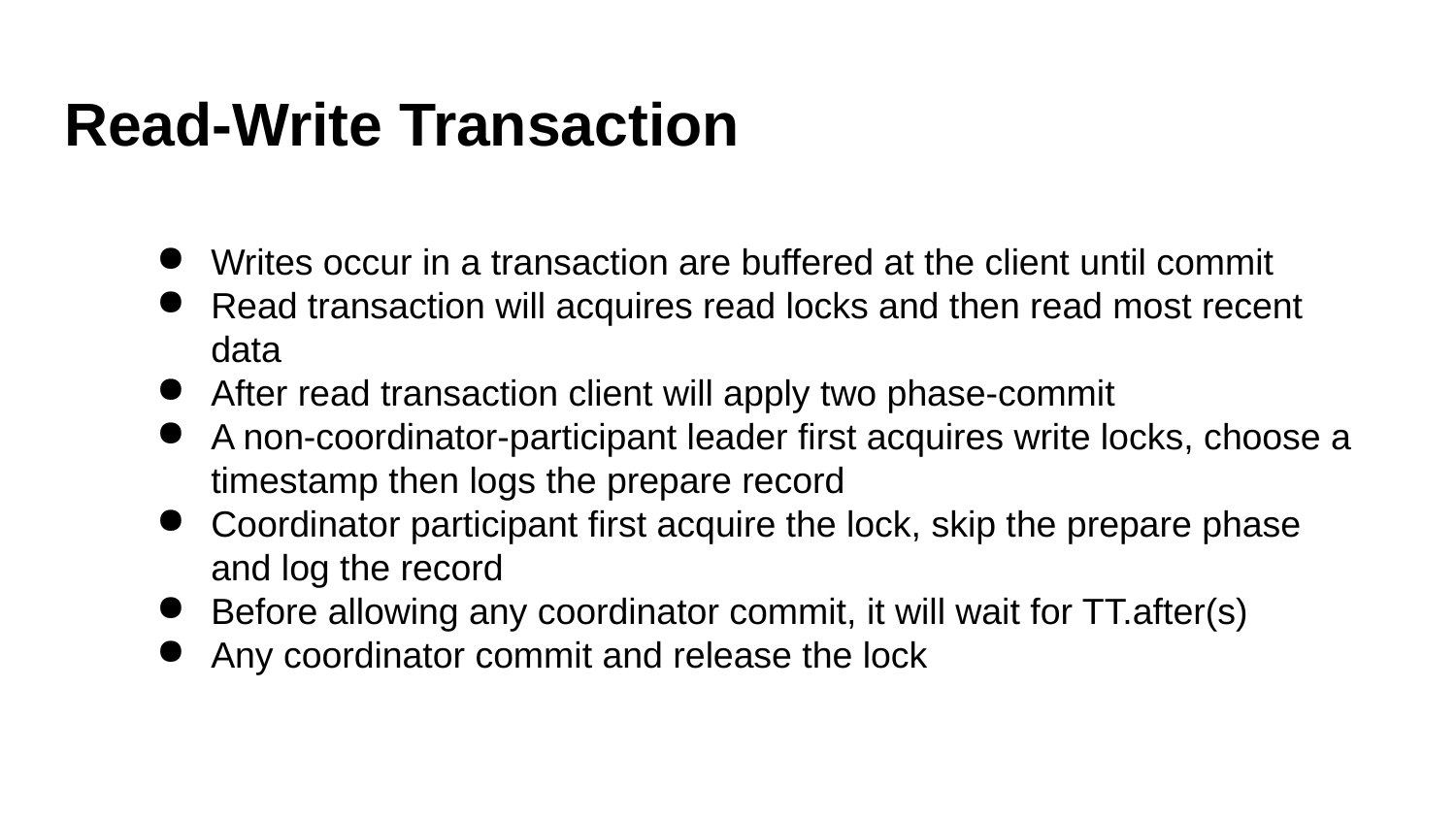

# Read-Write Transaction
Writes occur in a transaction are buffered at the client until commit
Read transaction will acquires read locks and then read most recent data
After read transaction client will apply two phase-commit
A non-coordinator-participant leader first acquires write locks, choose a timestamp then logs the prepare record
Coordinator participant first acquire the lock, skip the prepare phase and log the record
Before allowing any coordinator commit, it will wait for TT.after(s)
Any coordinator commit and release the lock